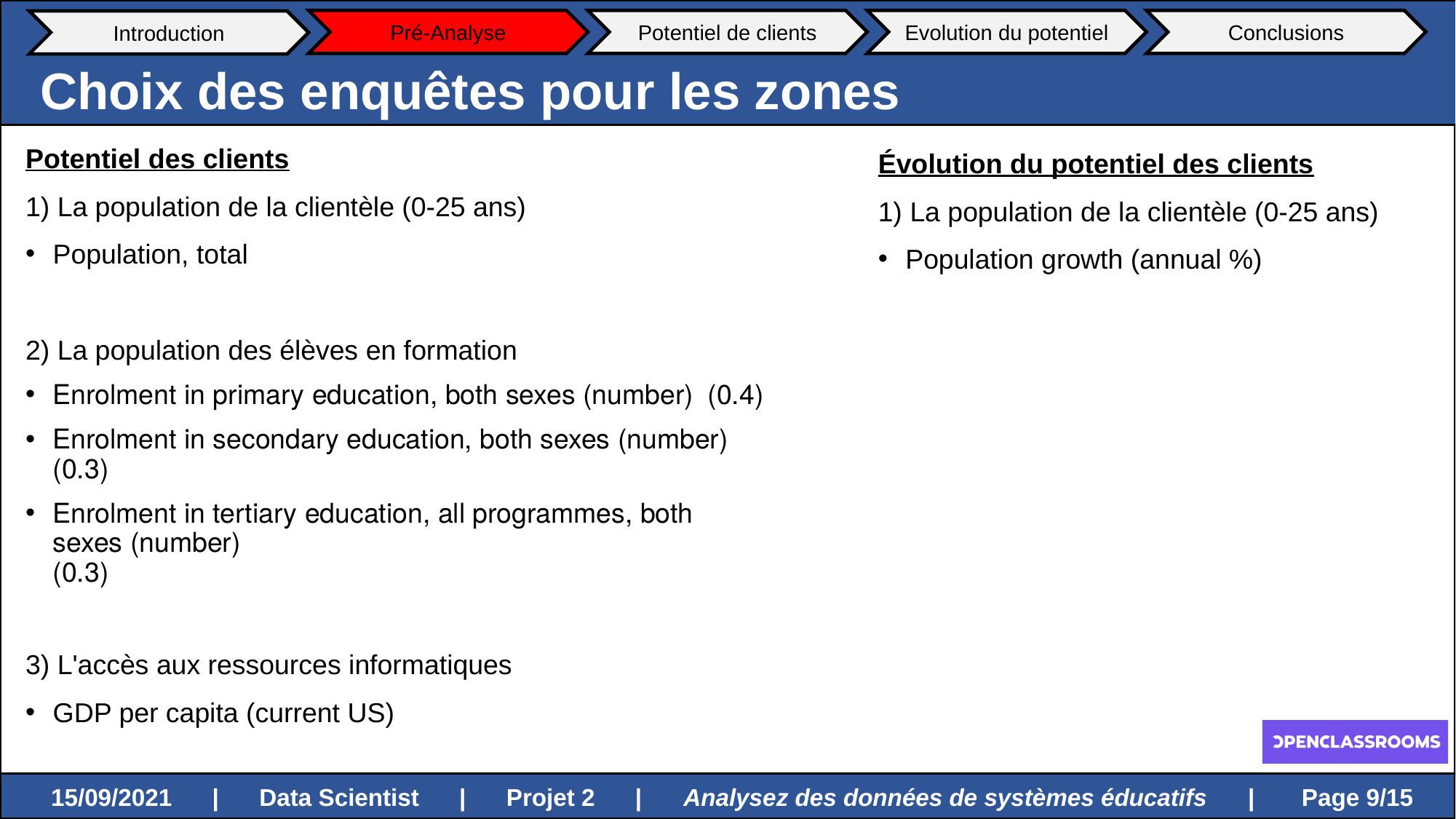

Pré-Analyse
Potentiel de clients
Evolution du potentiel
Conclusions
Introduction
Choix des enquêtes pour les zones
Potentiel des clients
1) La population de la clientèle (0-25 ans)
Population, total

2) La population des élèves en formation
Enrolment in primary education, both sexes (number)	(0.4)
Enrolment in secondary education, both sexes (number)	(0.3)
Enrolment in tertiary education, all programmes, both
sexes (number)						(0.3)

3) L'accès aux ressources informatiques
GDP per capita (current US)
Évolution du potentiel des clients
1) La population de la clientèle (0-25 ans)
Population growth (annual %)
     Page 9/15